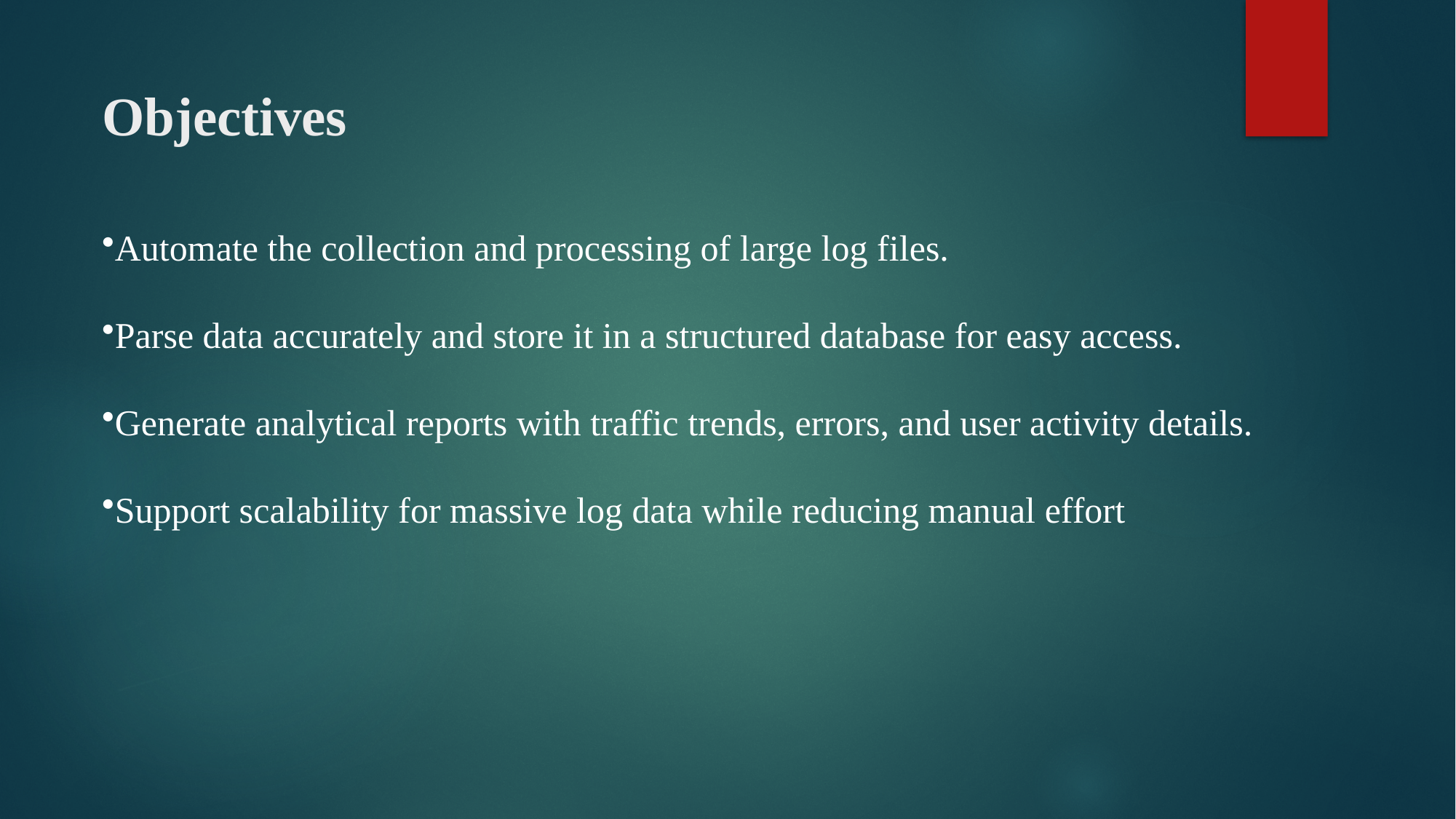

# Objectives
Automate the collection and processing of large log files.

Parse data accurately and store it in a structured database for easy access.

Generate analytical reports with traffic trends, errors, and user activity details.

Support scalability for massive log data while reducing manual effort